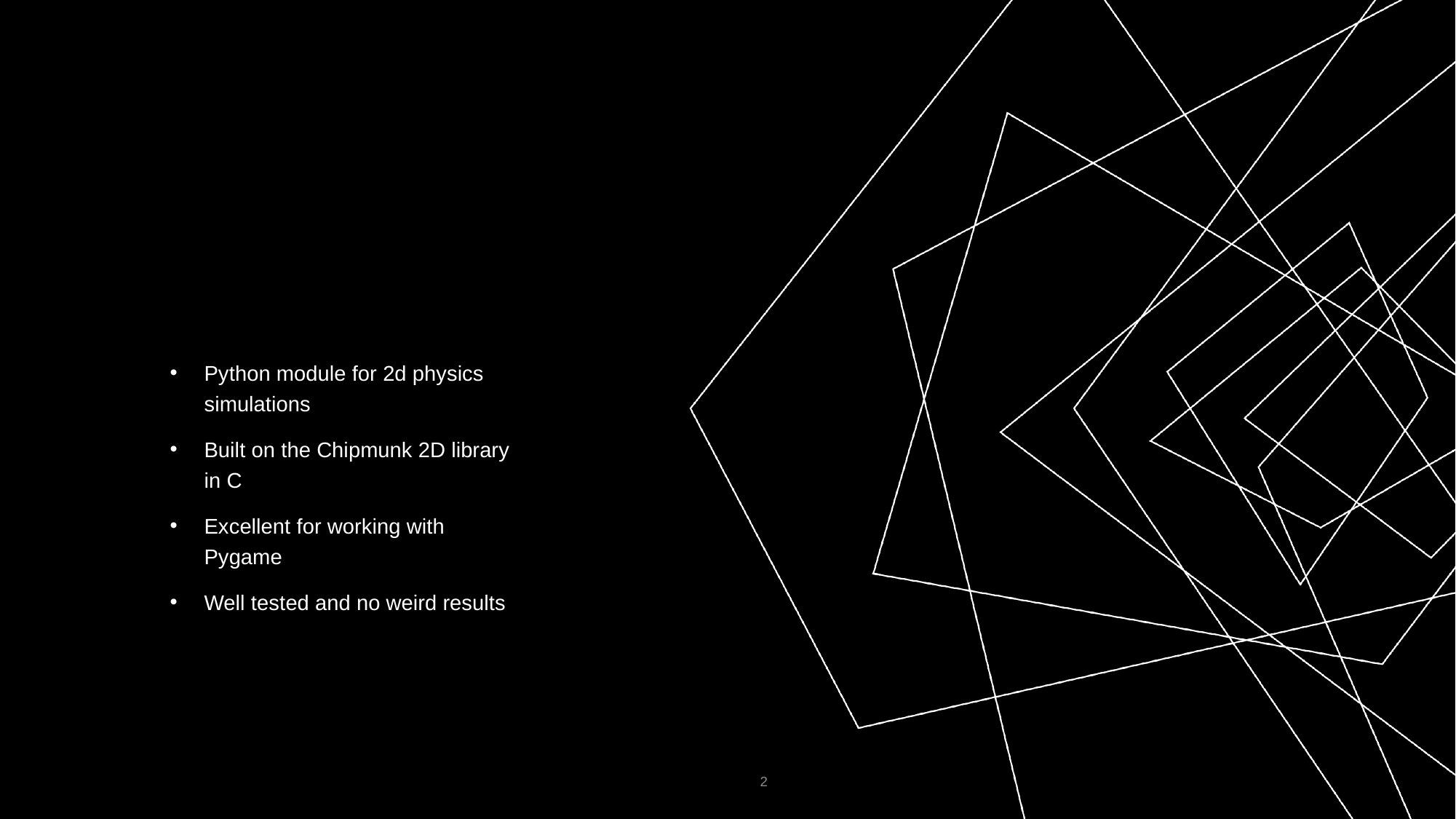

#
Python module for 2d physics simulations
Built on the Chipmunk 2D library in C
Excellent for working with Pygame
Well tested and no weird results

2